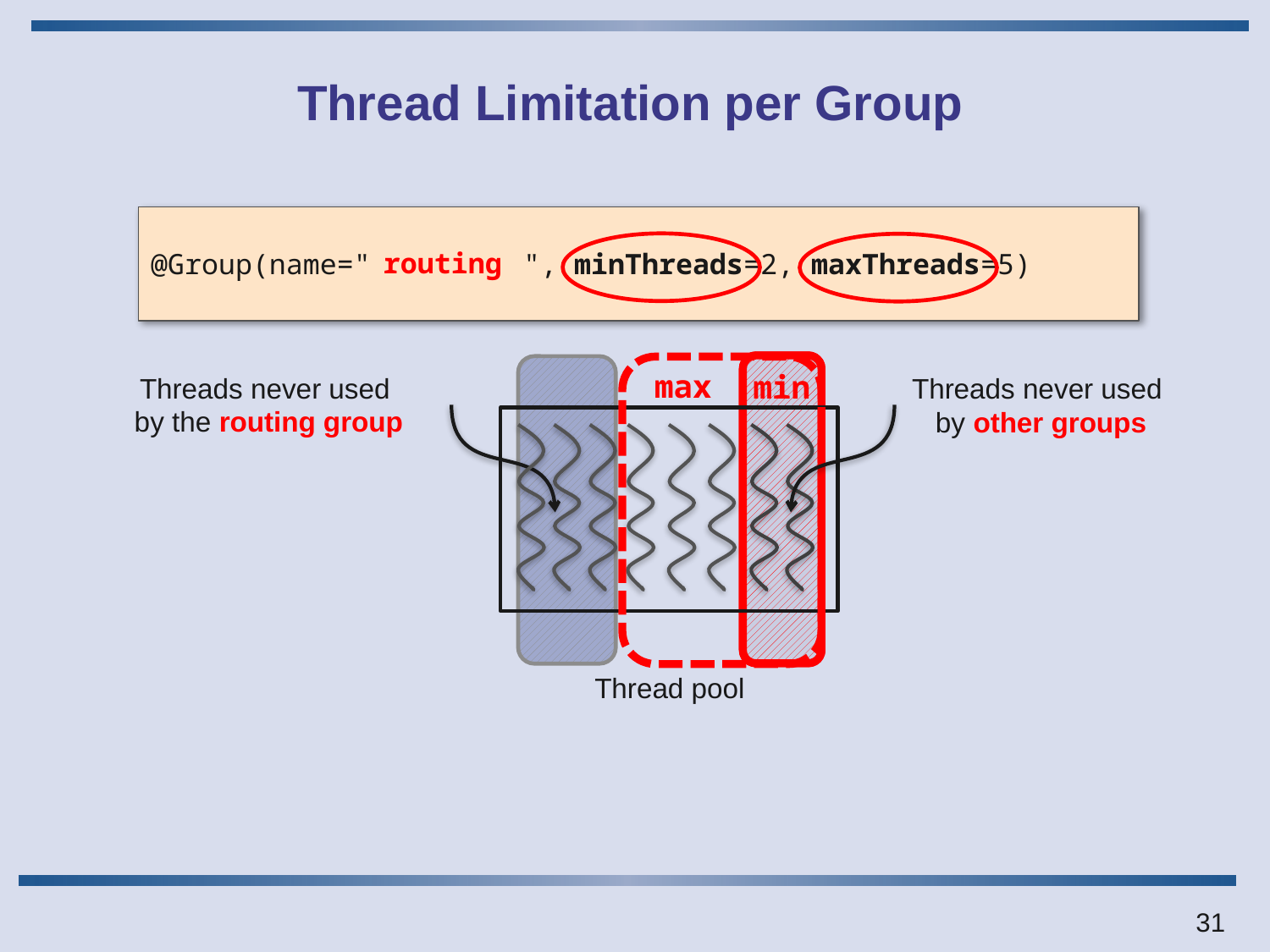

# Thread Limitation per Group

@Group(name=" routing ", minThreads=2, maxThreads=5)

routing

max
min
Threads never used
by the routing group
Threads never used
by other groups

Thread pool
31